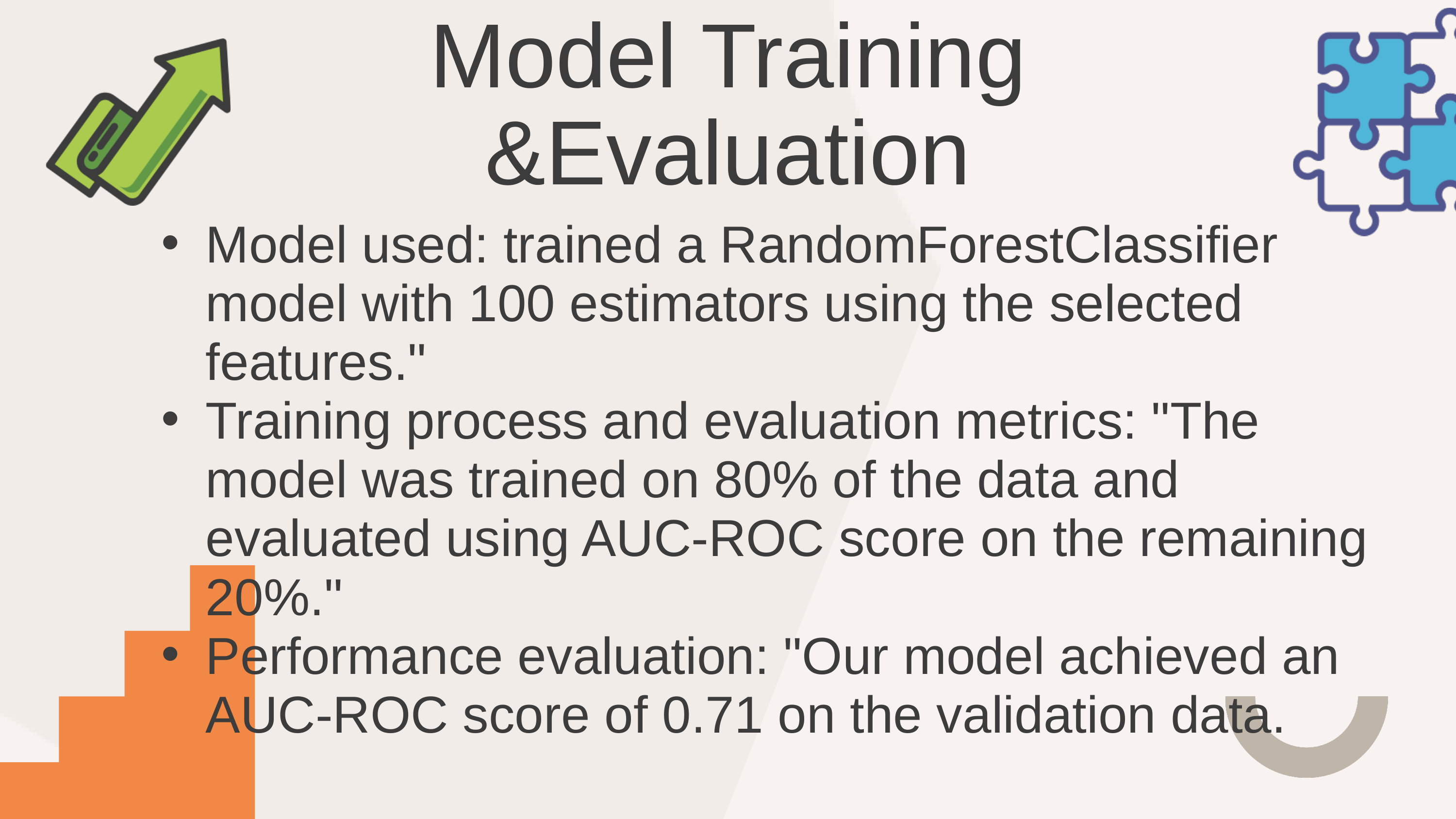

Model Training &Evaluation

Model used: trained a RandomForestClassifier model with 100 estimators using the selected features."
Training process and evaluation metrics: "The model was trained on 80% of the data and evaluated using AUC-ROC score on the remaining 20%."
Performance evaluation: "Our model achieved an AUC-ROC score of 0.71 on the validation data.